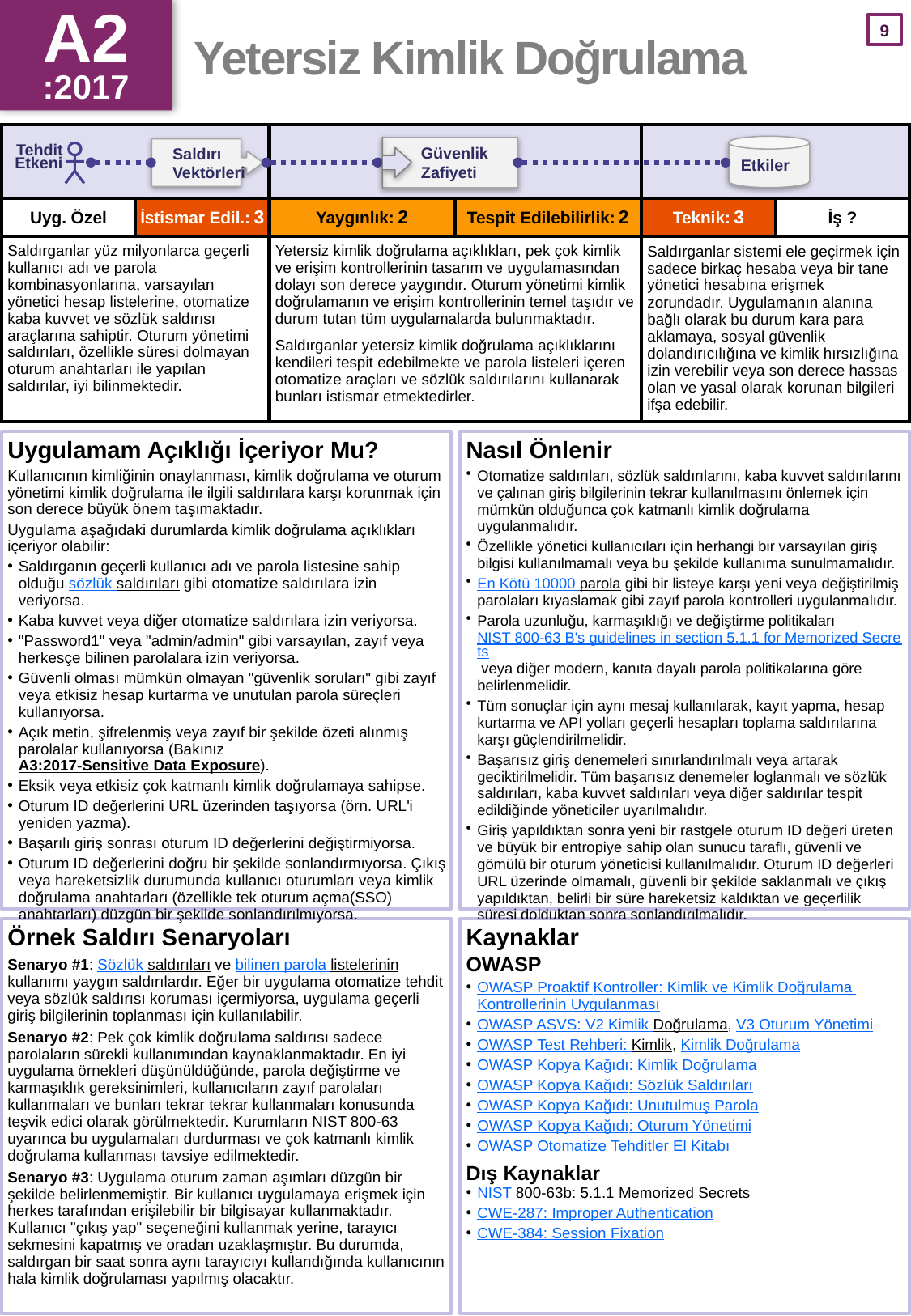

A2
:2017
# Yetersiz Kimlik Doğrulama
|  |  |  |  |  |  |
| --- | --- | --- | --- | --- | --- |
|  | İstismar Edil.: 3 | Yaygınlık: 2 | Tespit Edilebilirlik: 2 | Teknik: 3 |  |
| Saldırganlar yüz milyonlarca geçerli kullanıcı adı ve parola kombinasyonlarına, varsayılan yönetici hesap listelerine, otomatize kaba kuvvet ve sözlük saldırısı araçlarına sahiptir. Oturum yönetimi saldırıları, özellikle süresi dolmayan oturum anahtarları ile yapılan saldırılar, iyi bilinmektedir. |  | Yetersiz kimlik doğrulama açıklıkları, pek çok kimlik ve erişim kontrollerinin tasarım ve uygulamasından dolayı son derece yaygındır. Oturum yönetimi kimlik doğrulamanın ve erişim kontrollerinin temel taşıdır ve durum tutan tüm uygulamalarda bulunmaktadır. Saldırganlar yetersiz kimlik doğrulama açıklıklarını kendileri tespit edebilmekte ve parola listeleri içeren otomatize araçları ve sözlük saldırılarını kullanarak bunları istismar etmektedirler. |  | Saldırganlar sistemi ele geçirmek için sadece birkaç hesaba veya bir tane yönetici hesabına erişmek zorundadır. Uygulamanın alanına bağlı olarak bu durum kara para aklamaya, sosyal güvenlik dolandırıcılığına ve kimlik hırsızlığına izin verebilir veya son derece hassas olan ve yasal olarak korunan bilgileri ifşa edebilir. |  |
Uygulamam Açıklığı İçeriyor Mu?
Kullanıcının kimliğinin onaylanması, kimlik doğrulama ve oturum yönetimi kimlik doğrulama ile ilgili saldırılara karşı korunmak için son derece büyük önem taşımaktadır.
Uygulama aşağıdaki durumlarda kimlik doğrulama açıklıkları içeriyor olabilir:
Saldırganın geçerli kullanıcı adı ve parola listesine sahip olduğu sözlük saldırıları gibi otomatize saldırılara izin veriyorsa.
Kaba kuvvet veya diğer otomatize saldırılara izin veriyorsa.
"Password1" veya "admin/admin" gibi varsayılan, zayıf veya herkesçe bilinen parolalara izin veriyorsa.
Güvenli olması mümkün olmayan "güvenlik soruları" gibi zayıf veya etkisiz hesap kurtarma ve unutulan parola süreçleri kullanıyorsa.
Açık metin, şifrelenmiş veya zayıf bir şekilde özeti alınmış parolalar kullanıyorsa (Bakınız A3:2017-Sensitive Data Exposure).
Eksik veya etkisiz çok katmanlı kimlik doğrulamaya sahipse.
Oturum ID değerlerini URL üzerinden taşıyorsa (örn. URL'i yeniden yazma).
Başarılı giriş sonrası oturum ID değerlerini değiştirmiyorsa.
Oturum ID değerlerini doğru bir şekilde sonlandırmıyorsa. Çıkış veya hareketsizlik durumunda kullanıcı oturumları veya kimlik doğrulama anahtarları (özellikle tek oturum açma(SSO) anahtarları) düzgün bir şekilde sonlandırılmıyorsa.
Nasıl Önlenir
Otomatize saldırıları, sözlük saldırılarını, kaba kuvvet saldırılarını ve çalınan giriş bilgilerinin tekrar kullanılmasını önlemek için mümkün olduğunca çok katmanlı kimlik doğrulama uygulanmalıdır.
Özellikle yönetici kullanıcıları için herhangi bir varsayılan giriş bilgisi kullanılmamalı veya bu şekilde kullanıma sunulmamalıdır.
En Kötü 10000 parola gibi bir listeye karşı yeni veya değiştirilmiş parolaları kıyaslamak gibi zayıf parola kontrolleri uygulanmalıdır.
Parola uzunluğu, karmaşıklığı ve değiştirme politikaları NIST 800-63 B's guidelines in section 5.1.1 for Memorized Secrets veya diğer modern, kanıta dayalı parola politikalarına göre belirlenmelidir.
Tüm sonuçlar için aynı mesaj kullanılarak, kayıt yapma, hesap kurtarma ve API yolları geçerli hesapları toplama saldırılarına karşı güçlendirilmelidir.
Başarısız giriş denemeleri sınırlandırılmalı veya artarak geciktirilmelidir. Tüm başarısız denemeler loglanmalı ve sözlük saldırıları, kaba kuvvet saldırıları veya diğer saldırılar tespit edildiğinde yöneticiler uyarılmalıdır.
Giriş yapıldıktan sonra yeni bir rastgele oturum ID değeri üreten ve büyük bir entropiye sahip olan sunucu taraflı, güvenli ve gömülü bir oturum yöneticisi kullanılmalıdır. Oturum ID değerleri URL üzerinde olmamalı, güvenli bir şekilde saklanmalı ve çıkış yapıldıktan, belirli bir süre hareketsiz kaldıktan ve geçerlilik süresi dolduktan sonra sonlandırılmalıdır.
Örnek Saldırı Senaryoları
Senaryo #1: Sözlük saldırıları ve bilinen parola listelerinin kullanımı yaygın saldırılardır. Eğer bir uygulama otomatize tehdit veya sözlük saldırısı koruması içermiyorsa, uygulama geçerli giriş bilgilerinin toplanması için kullanılabilir.
Senaryo #2: Pek çok kimlik doğrulama saldırısı sadece parolaların sürekli kullanımından kaynaklanmaktadır. En iyi uygulama örnekleri düşünüldüğünde, parola değiştirme ve karmaşıklık gereksinimleri, kullanıcıların zayıf parolaları kullanmaları ve bunları tekrar tekrar kullanmaları konusunda teşvik edici olarak görülmektedir. Kurumların NIST 800-63 uyarınca bu uygulamaları durdurması ve çok katmanlı kimlik doğrulama kullanması tavsiye edilmektedir.
Senaryo #3: Uygulama oturum zaman aşımları düzgün bir şekilde belirlenmemiştir. Bir kullanıcı uygulamaya erişmek için herkes tarafından erişilebilir bir bilgisayar kullanmaktadır. Kullanıcı "çıkış yap" seçeneğini kullanmak yerine, tarayıcı sekmesini kapatmış ve oradan uzaklaşmıştır. Bu durumda, saldırgan bir saat sonra aynı tarayıcıyı kullandığında kullanıcının hala kimlik doğrulaması yapılmış olacaktır.
Kaynaklar
OWASP
OWASP Proaktif Kontroller: Kimlik ve Kimlik Doğrulama Kontrollerinin Uygulanması
OWASP ASVS: V2 Kimlik Doğrulama, V3 Oturum Yönetimi
OWASP Test Rehberi: Kimlik, Kimlik Doğrulama
OWASP Kopya Kağıdı: Kimlik Doğrulama
OWASP Kopya Kağıdı: Sözlük Saldırıları
OWASP Kopya Kağıdı: Unutulmuş Parola
OWASP Kopya Kağıdı: Oturum Yönetimi
OWASP Otomatize Tehditler El Kitabı
Dış Kaynaklar
NIST 800-63b: 5.1.1 Memorized Secrets
CWE-287: Improper Authentication
CWE-384: Session Fixation